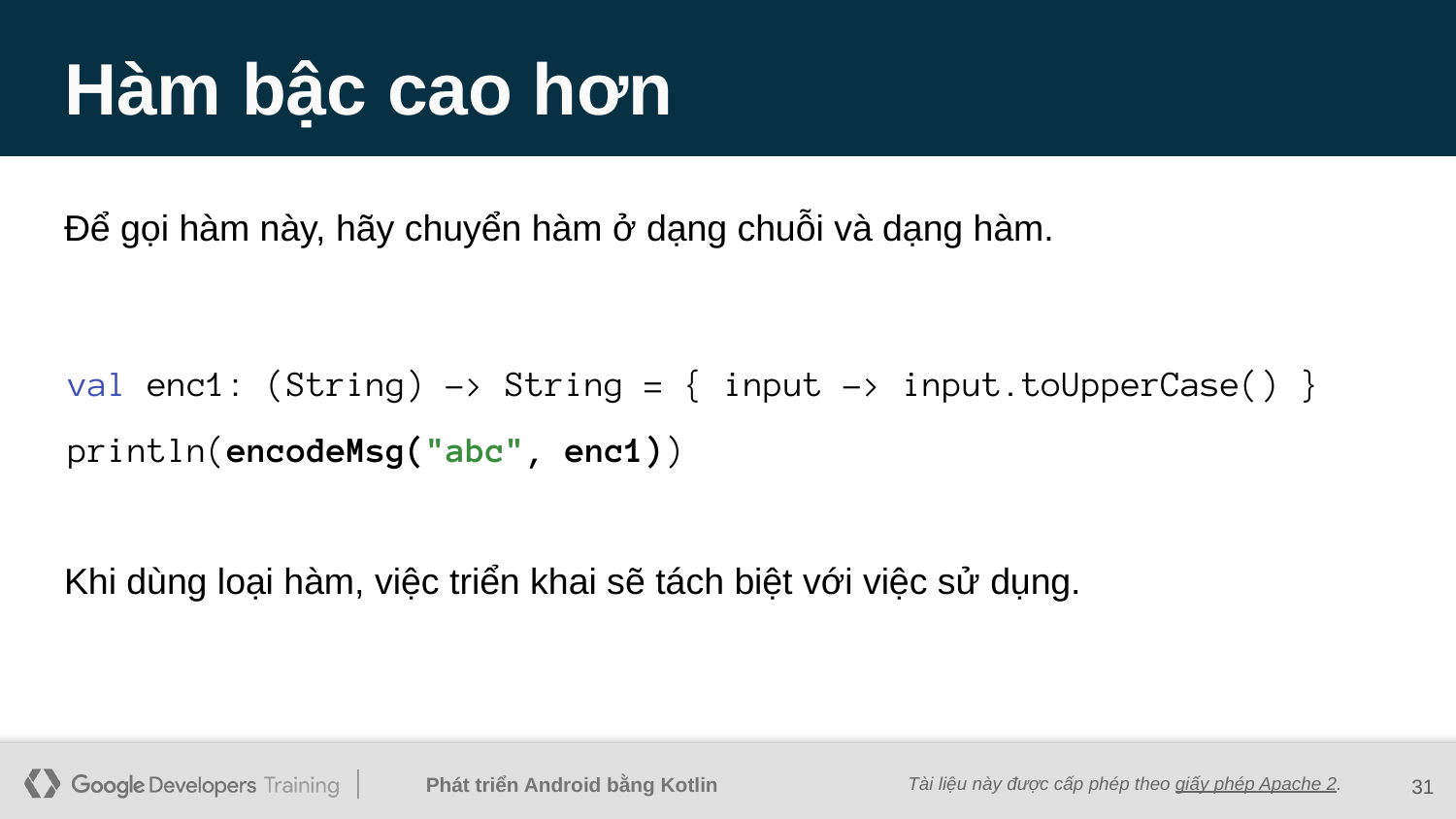

# Hàm bậc cao hơn
Để gọi hàm này, hãy chuyển hàm ở dạng chuỗi và dạng hàm.
val enc1: (String) -> String = { input -> input.toUpperCase() }
println(encodeMsg("abc", enc1))

Khi dùng loại hàm, việc triển khai sẽ tách biệt với việc sử dụng.
31